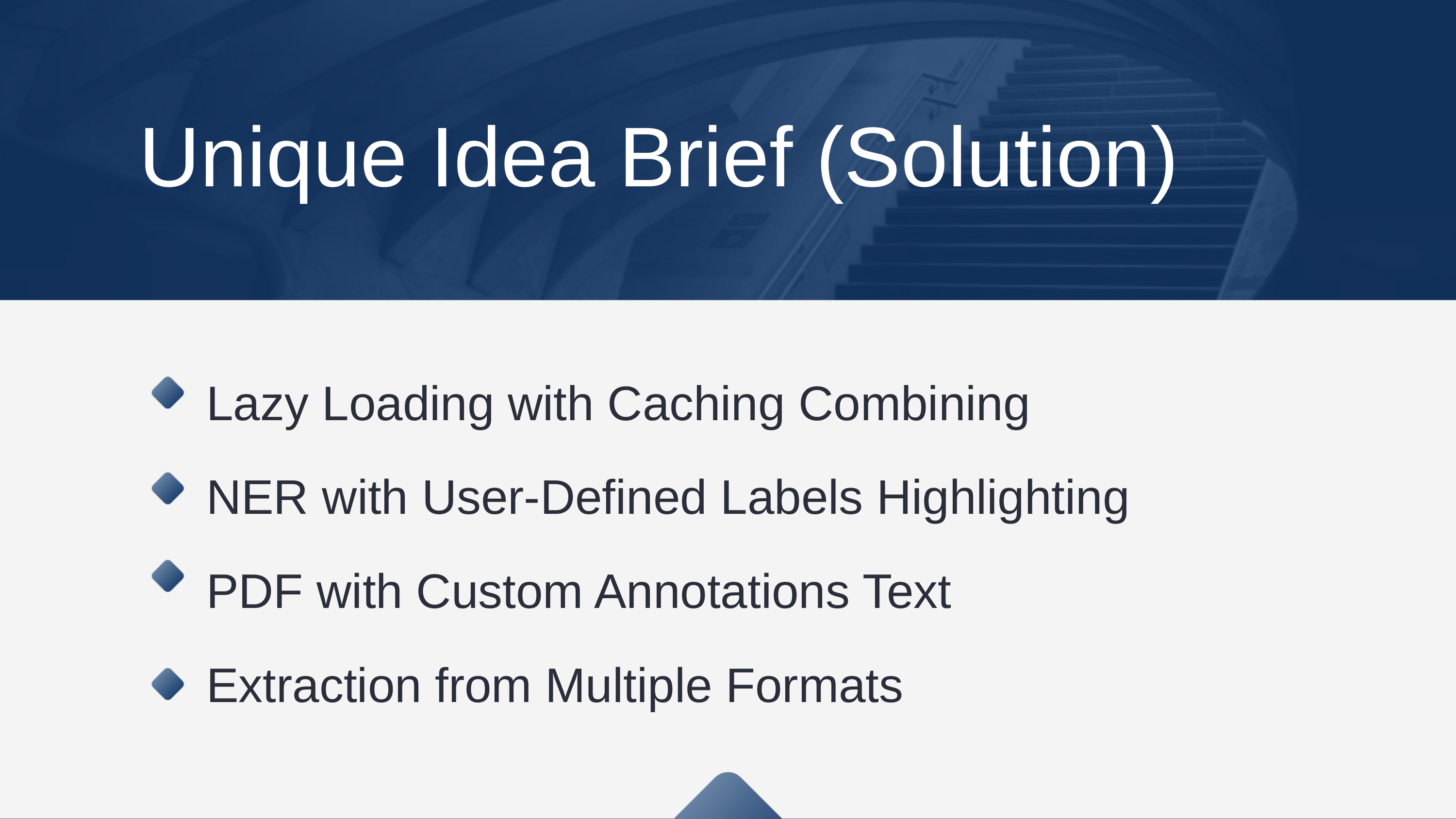

Unique Idea Brief (Solution)

Lazy Loading with Caching Combining NER with User-Defined Labels Highlighting PDF with Custom Annotations Text Extraction from Multiple Formats